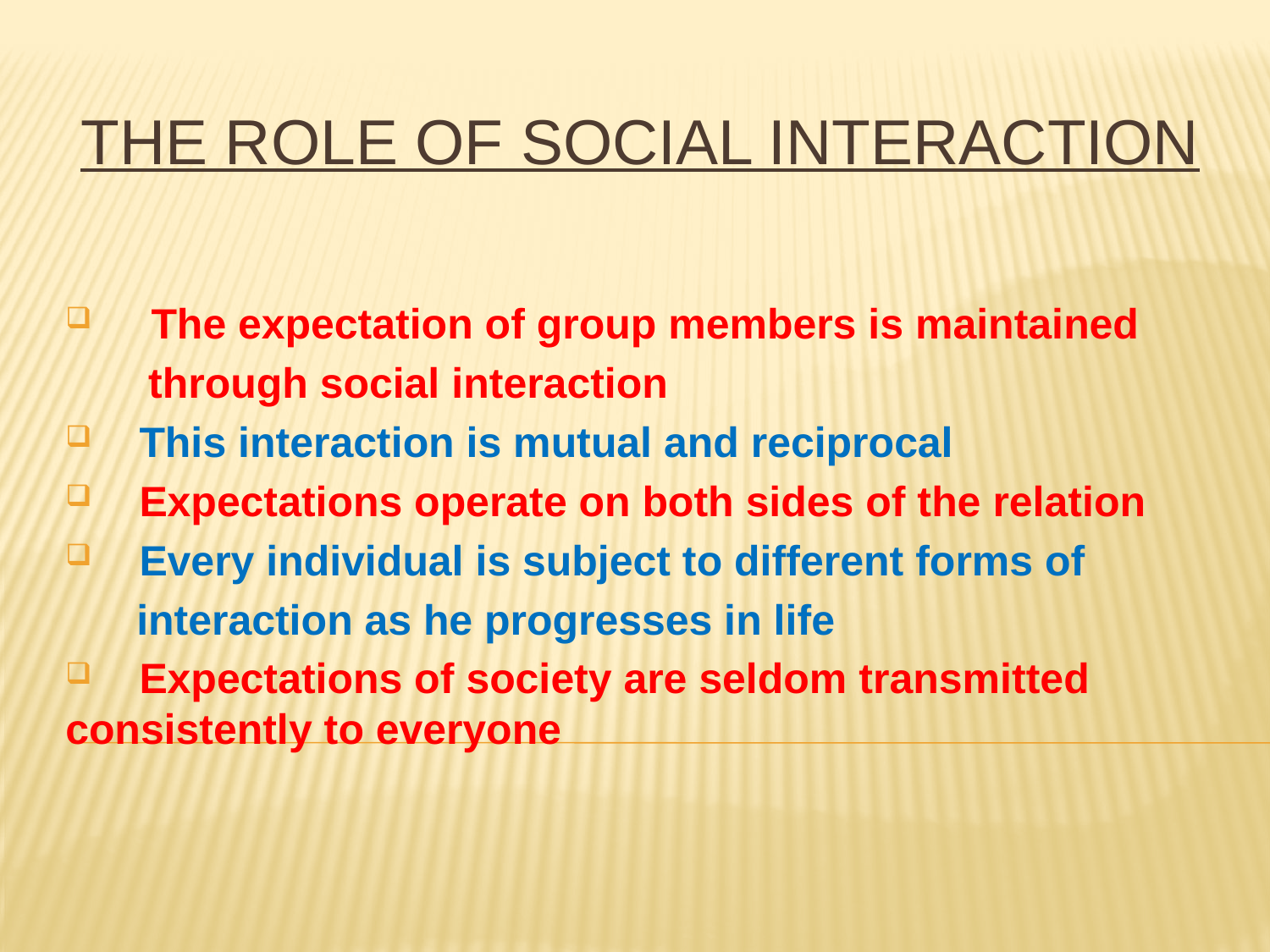

# THE ROLE OF SOCIAL INTERACTION
     The expectation of group members is maintained
       through social interaction
    This interaction is mutual and reciprocal
    Expectations operate on both sides of the relation
    Every individual is subject to different forms of
      interaction as he progresses in life
    Expectations of society are seldom transmitted 	consistently to everyone